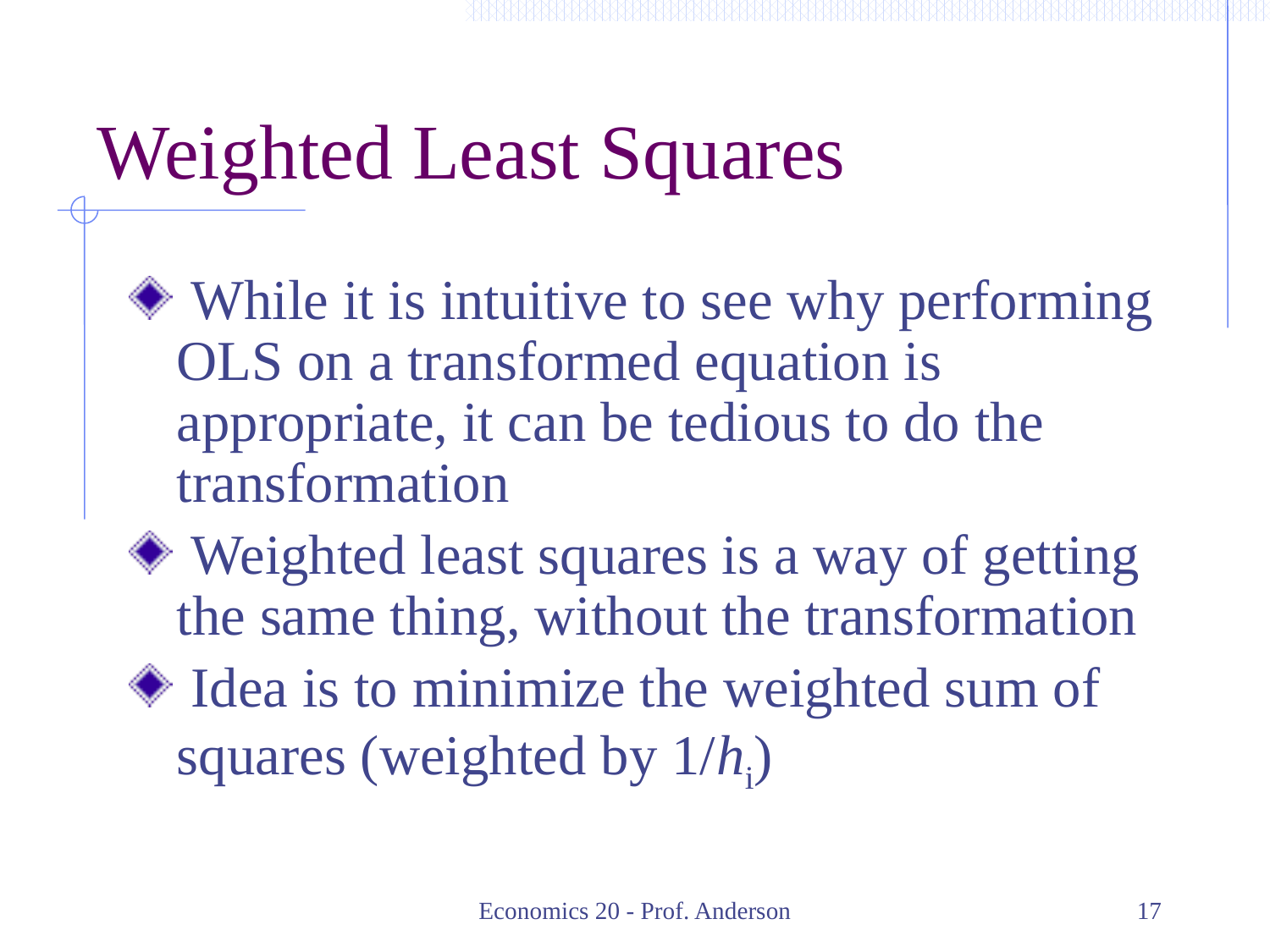

# Weighted Least Squares
 While it is intuitive to see why performing OLS on a transformed equation is appropriate, it can be tedious to do the transformation
 Weighted least squares is a way of getting the same thing, without the transformation
 Idea is to minimize the weighted sum of squares (weighted by 1/hi)
Economics 20 - Prof. Anderson
17